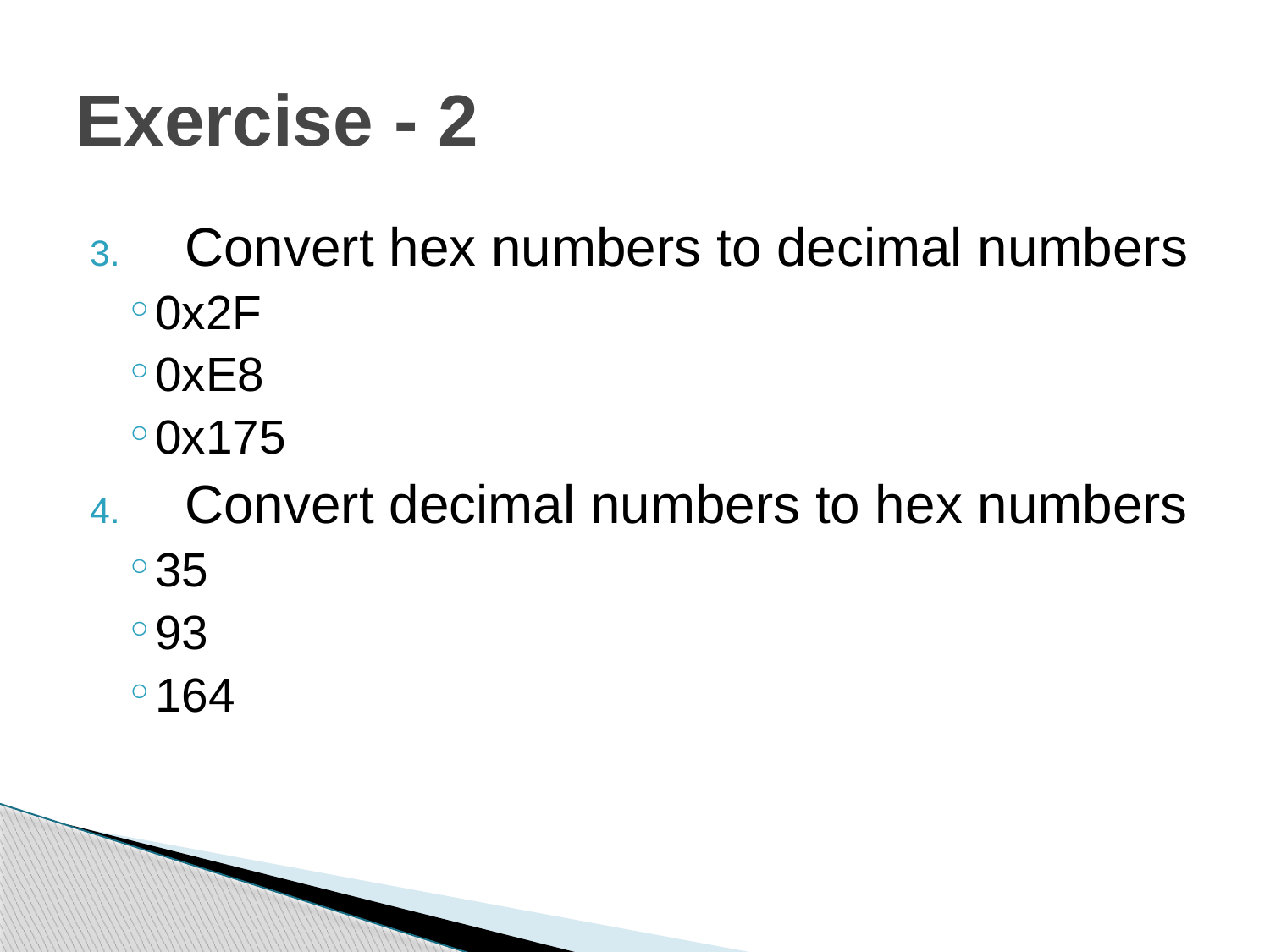

# Exercise - 2
Convert hex numbers to decimal numbers
0x2F
0xE8
0x175
Convert decimal numbers to hex numbers
35
93
164